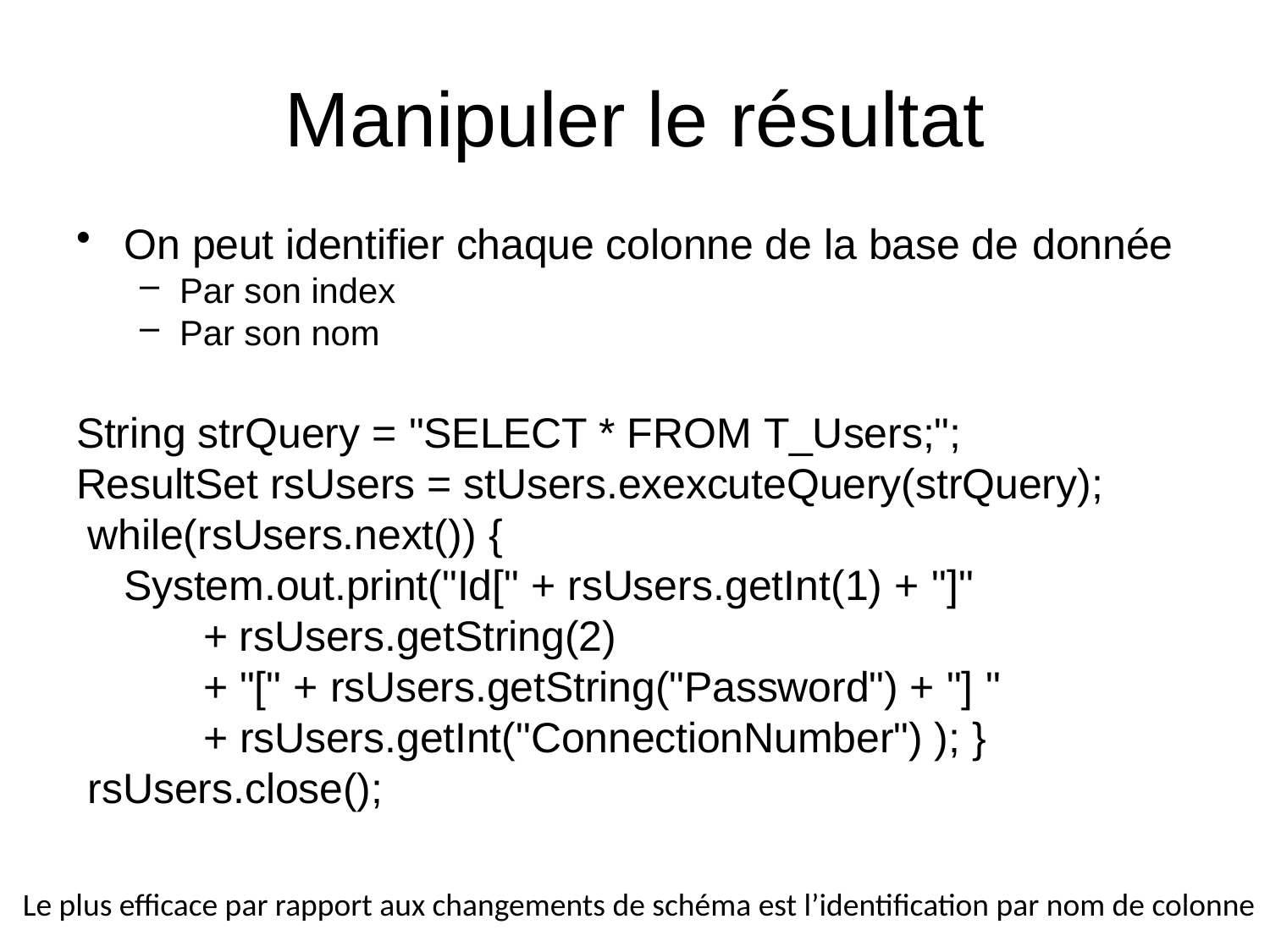

# Manipuler le résultat
On peut identifier chaque colonne de la base de donnée
Par son index
Par son nom

String strQuery = "SELECT * FROM T_Users;";  ResultSet rsUsers = stUsers.exexcuteQuery(strQuery);  while(rsUsers.next()) {
System.out.print("Id[" + rsUsers.getInt(1) + "]"
+ rsUsers.getString(2)
+ "[" + rsUsers.getString("Password") + "] "
+ rsUsers.getInt("ConnectionNumber") ); }  rsUsers.close();
Le plus efficace par rapport aux changements de schéma est l’identification par nom de colonne